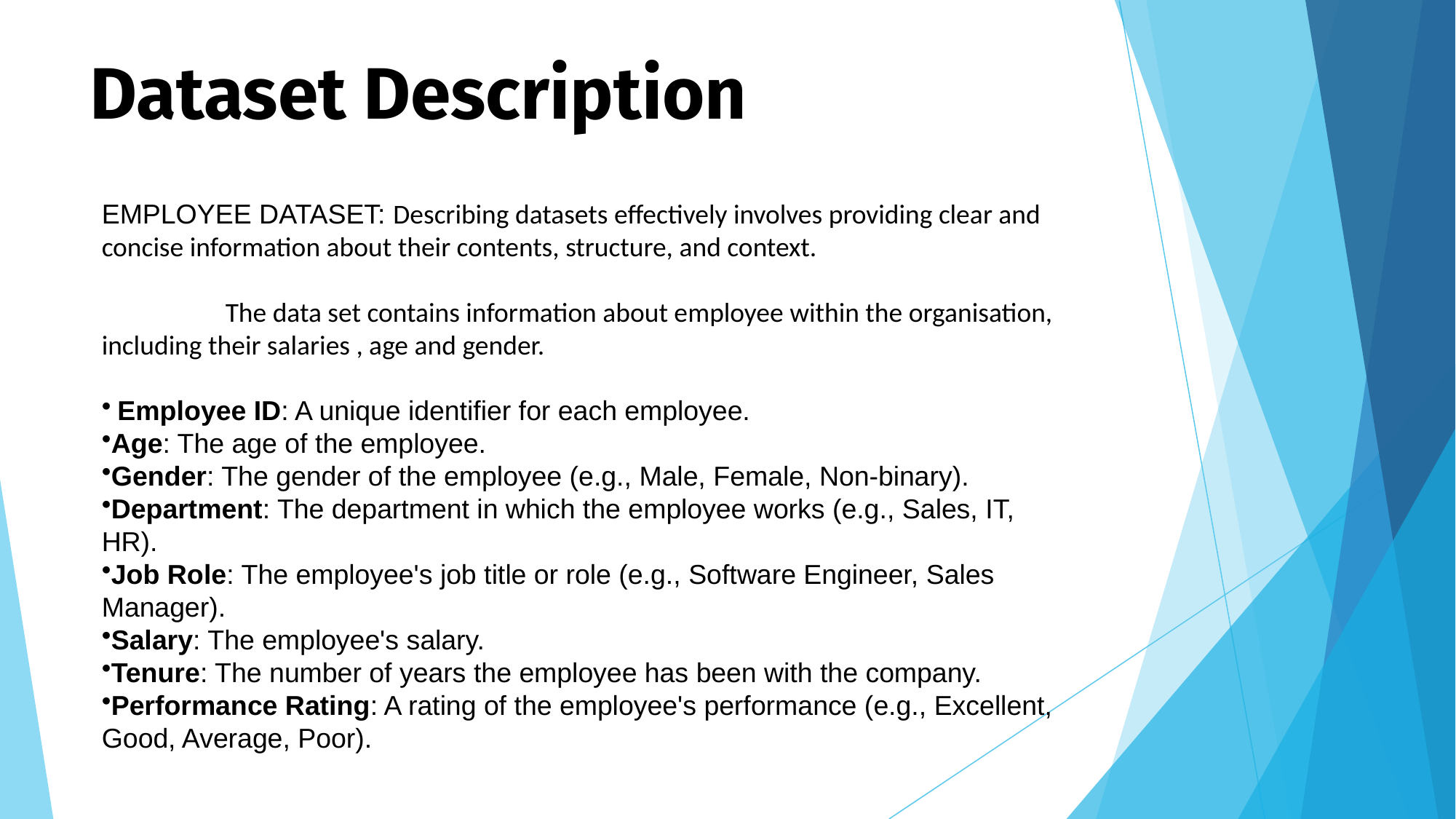

# Dataset Description
EMPLOYEE DATASET: Describing datasets effectively involves providing clear and concise information about their contents, structure, and context.

                    The data set contains information about employee within the organisation, including their salaries , age and gender.

 Employee ID: A unique identifier for each employee.
Age: The age of the employee.
Gender: The gender of the employee (e.g., Male, Female, Non-binary).
Department: The department in which the employee works (e.g., Sales, IT, HR).
Job Role: The employee's job title or role (e.g., Software Engineer, Sales Manager).
Salary: The employee's salary.
Tenure: The number of years the employee has been with the company.
Performance Rating: A rating of the employee's performance (e.g., Excellent, Good, Average, Poor).